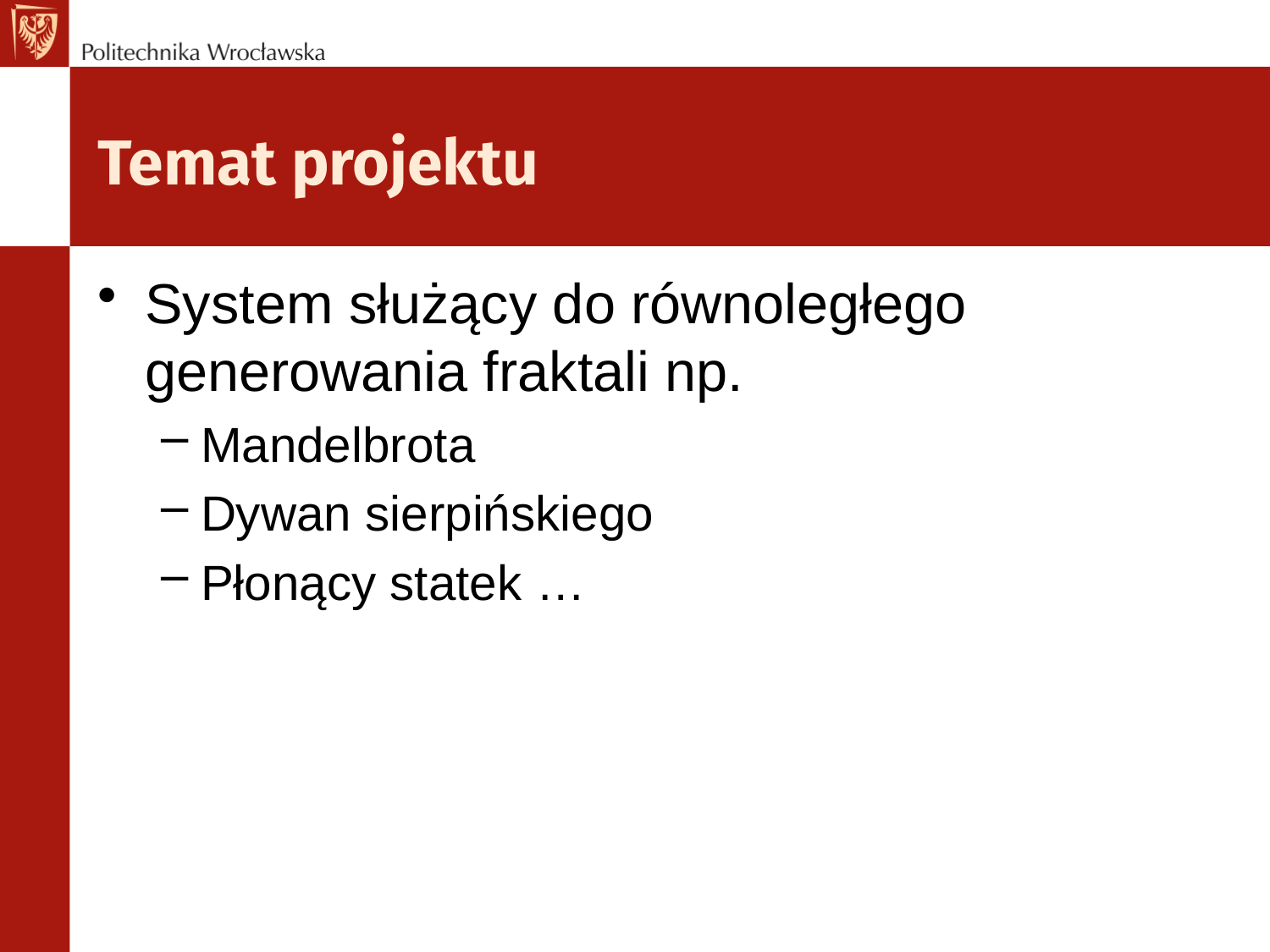

# Temat projektu
System służący do równoległego generowania fraktali np.
Mandelbrota
Dywan sierpińskiego
Płonący statek …